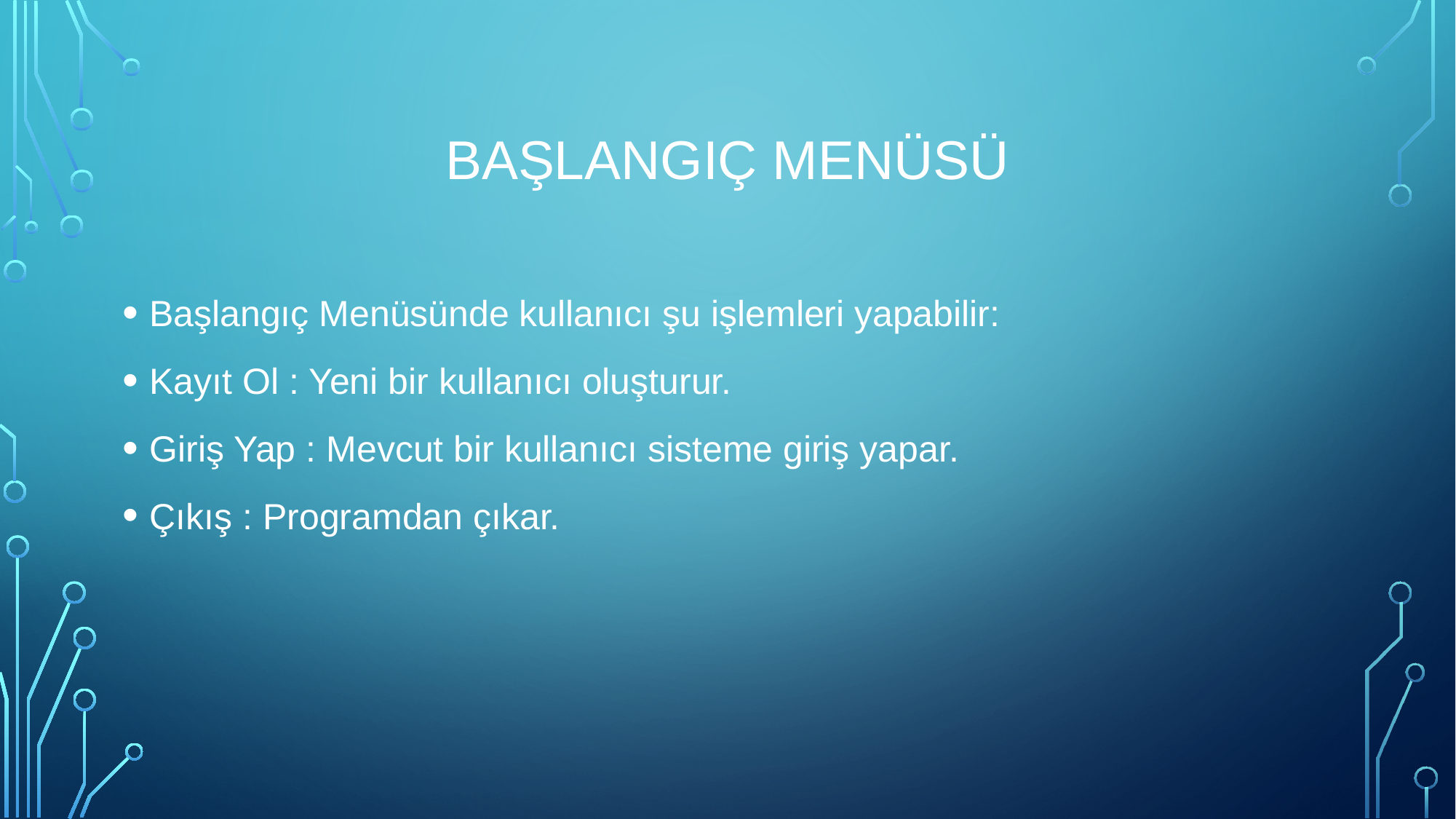

# Başlangıç Menüsü
Başlangıç Menüsünde kullanıcı şu işlemleri yapabilir:
Kayıt Ol : Yeni bir kullanıcı oluşturur.
Giriş Yap : Mevcut bir kullanıcı sisteme giriş yapar.
Çıkış : Programdan çıkar.